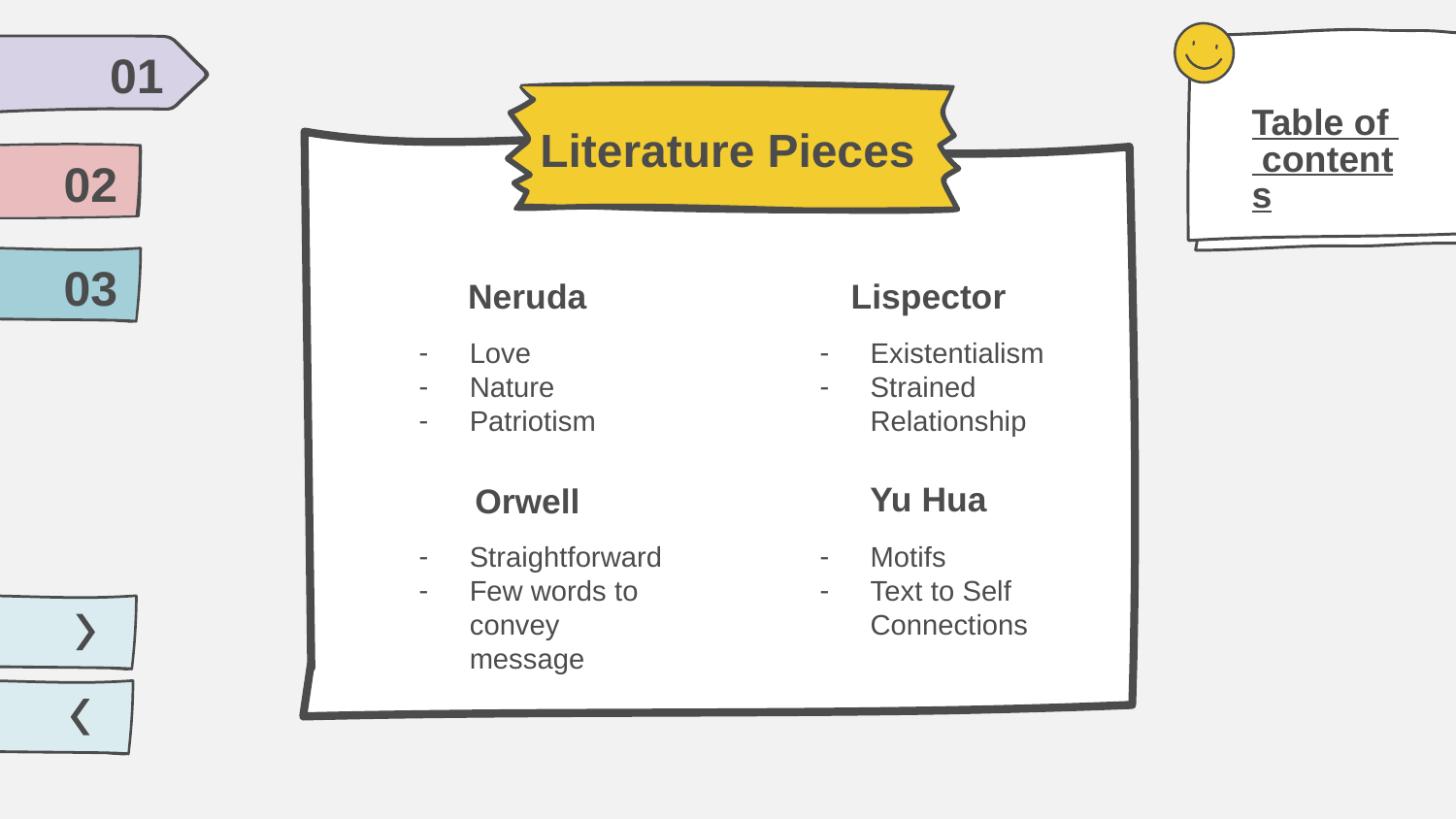

01

Table of  contents
# Literature Pieces
02
03
Neruda
Lispector
Love
Nature
Patriotism
Existentialism
Strained Relationship
Yu Hua
Orwell
Straightforward
Few words to convey message
Motifs
Text to Self Connections